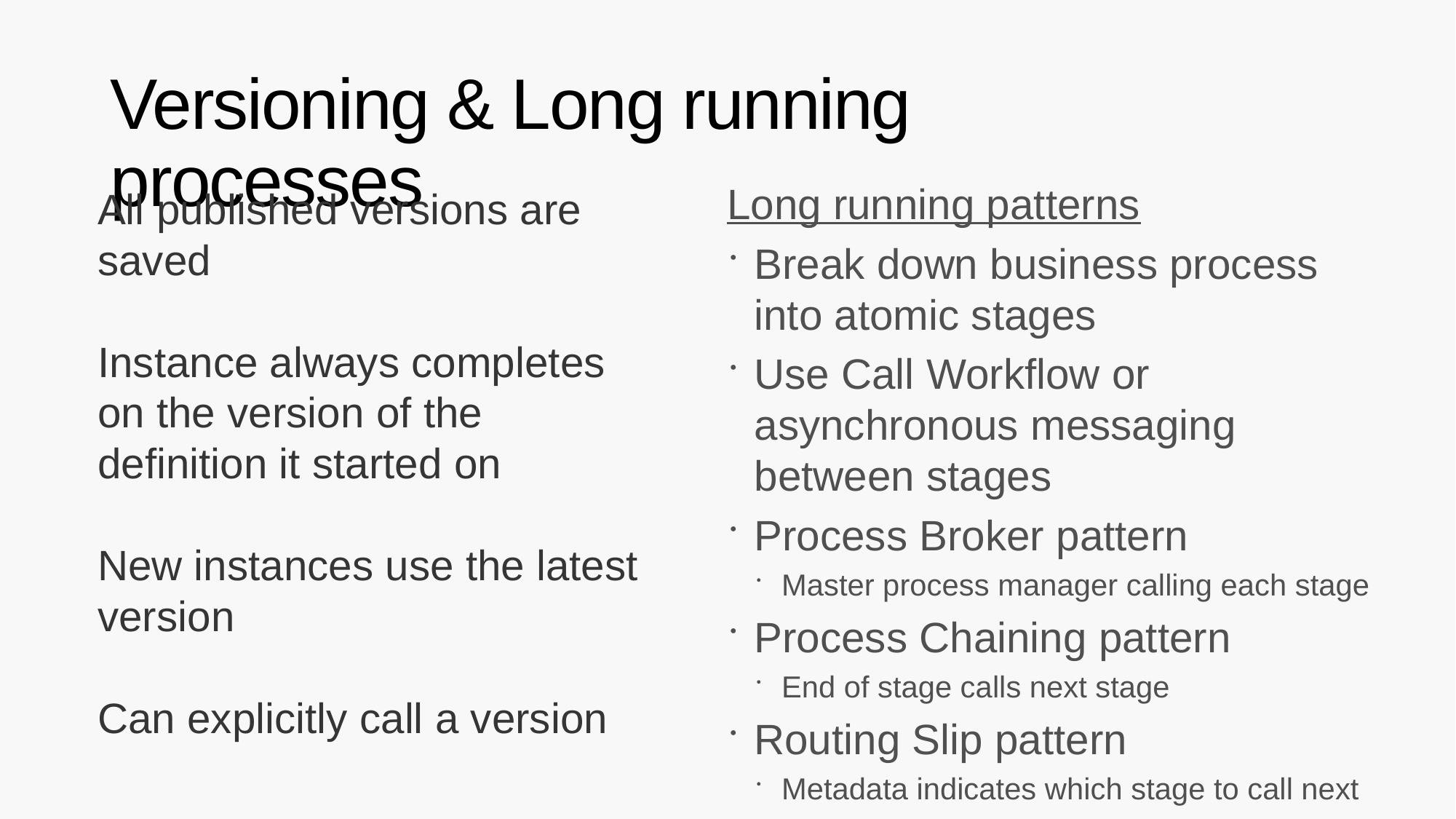

# Versioning & Long running processes
Long running patterns
Break down business process into atomic stages
Use Call Workflow or asynchronous messaging between stages
Process Broker pattern
Master process manager calling each stage
Process Chaining pattern
End of stage calls next stage
Routing Slip pattern
Metadata indicates which stage to call next
All published versions are saved

Instance always completes on the version of the definition it started on

New instances use the latest version

Can explicitly call a version